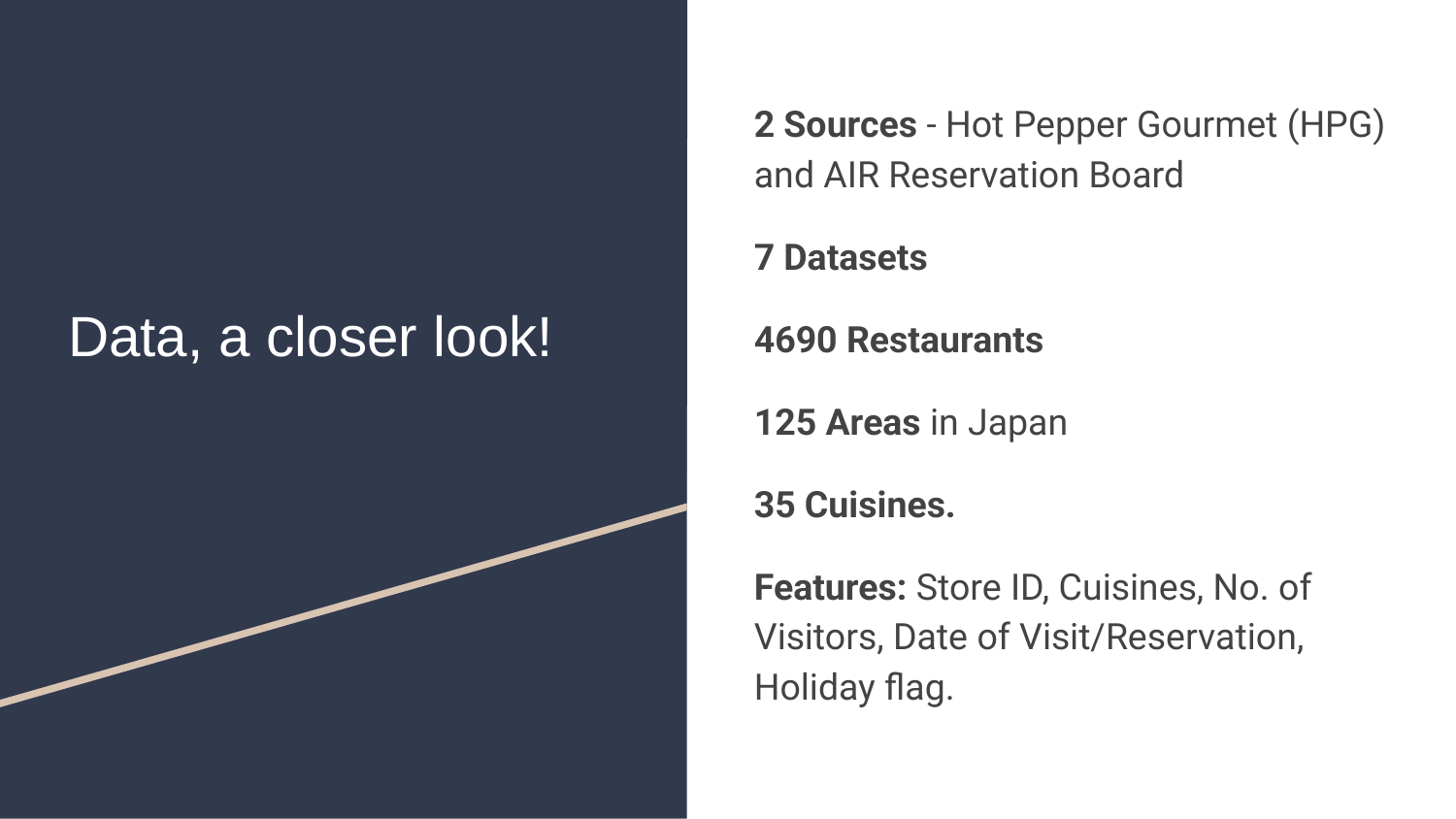

2 Sources - Hot Pepper Gourmet (HPG) and AIR Reservation Board
7 Datasets
4690 Restaurants
125 Areas in Japan
35 Cuisines.
Features: Store ID, Cuisines, No. of Visitors, Date of Visit/Reservation, Holiday flag.
# Data, a closer look!